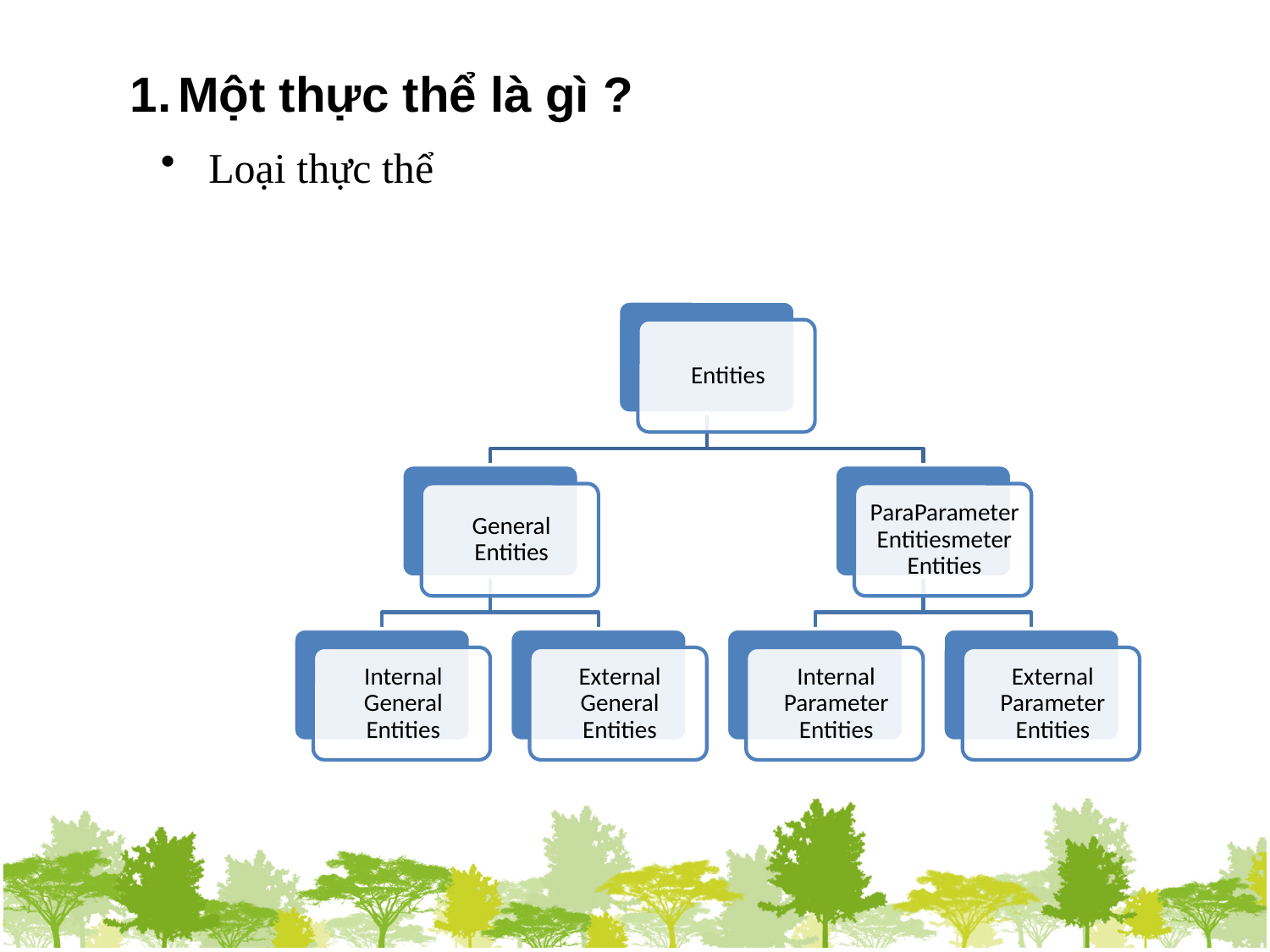

Một thực thể là gì ?
Loại thực thể
Entities
General Entities
Internal General Entities
External General Entities
ParaParameter Entitiesmeter Entities
Internal Parameter Entities
External Parameter Entities